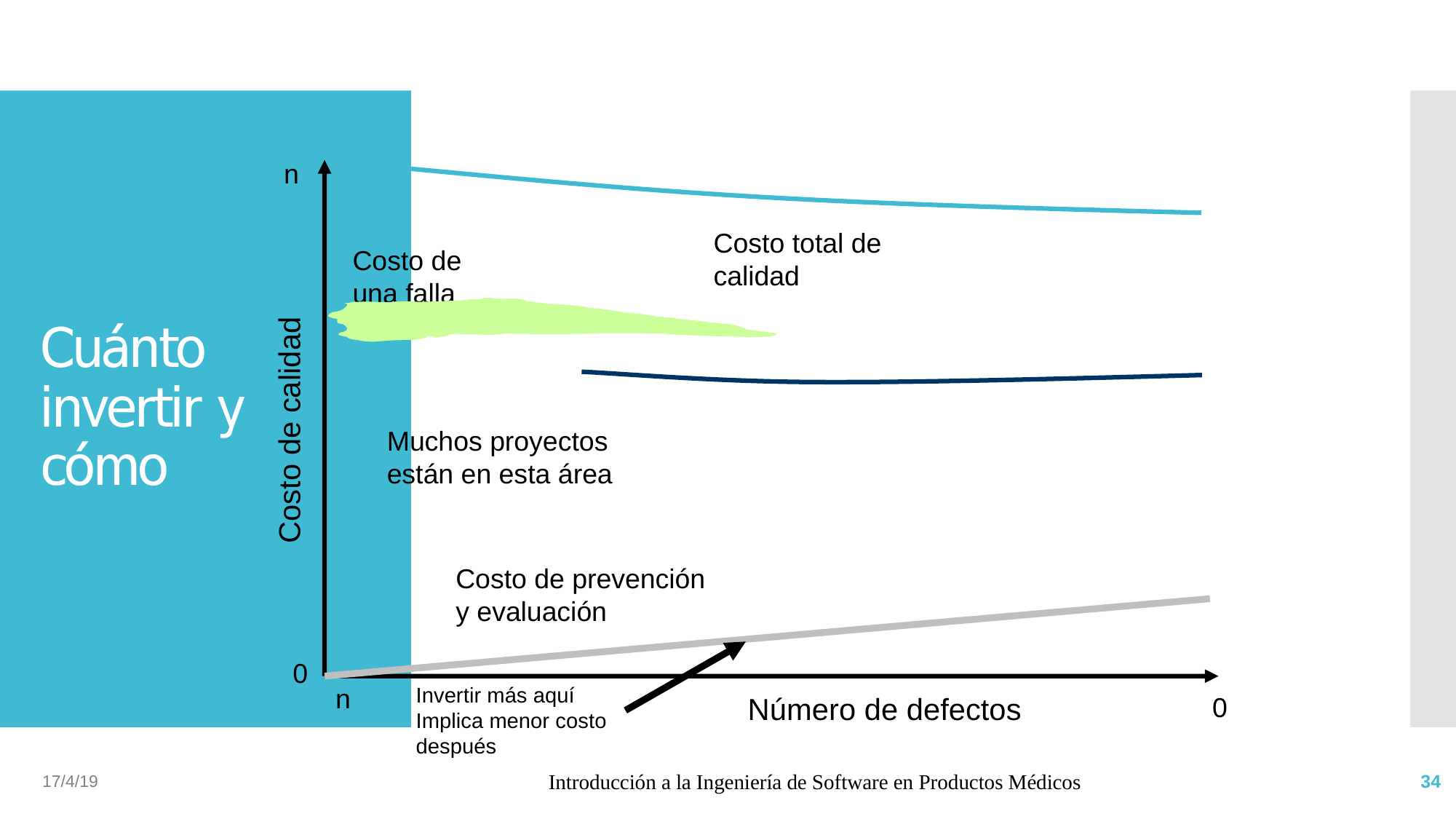

# Cuánto invertir y cómo
n

Costo total de calidad
Costo de una falla

Costo de calidad
Muchos proyectos están en esta área
Costo de prevención
y evaluación

0
n

Invertir más aquí
Implica menor costo
después
Número de defectos
0
17/4/19
Introducción a la Ingeniería de Software en Productos Médicos
34